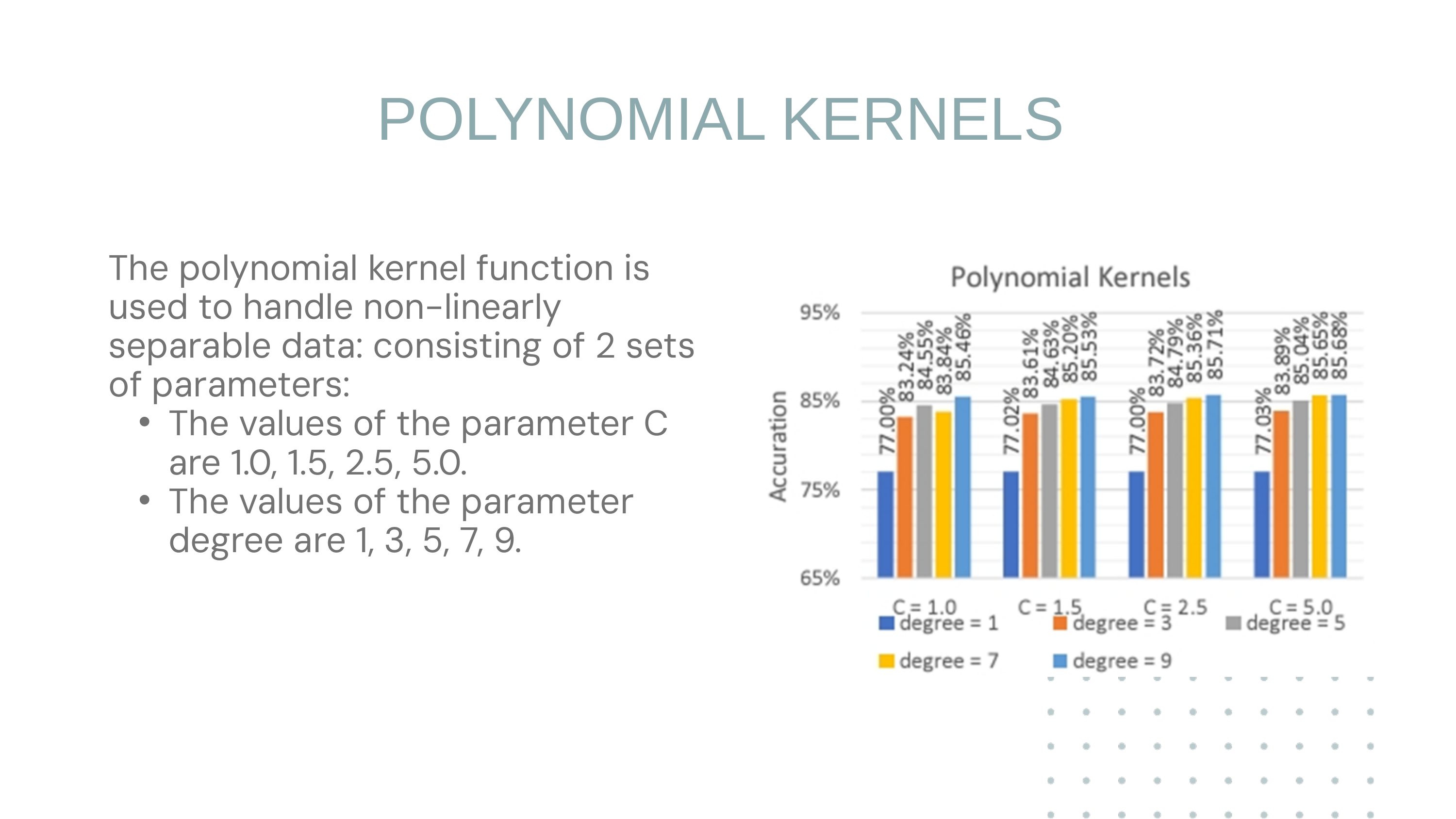

POLYNOMIAL KERNELS

The polynomial kernel function is used to handle non-linearly separable data: consisting of 2 sets of parameters:
The values of the parameter C are 1.0, 1.5, 2.5, 5.0.
The values of the parameter degree are 1, 3, 5, 7, 9.